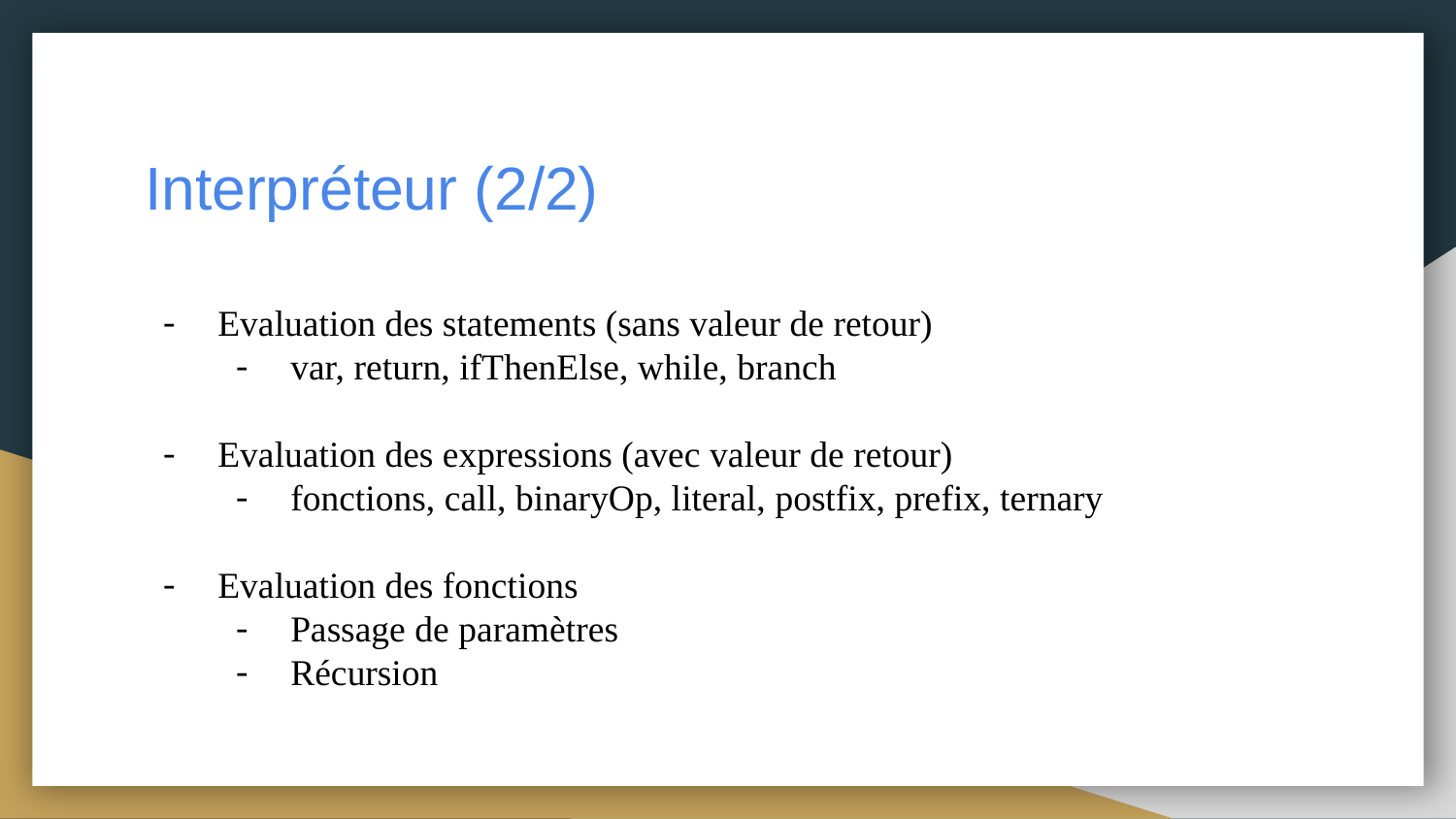

# Interpréteur (2/2)
Evaluation des statements (sans valeur de retour)
var, return, ifThenElse, while, branch

Evaluation des expressions (avec valeur de retour)
fonctions, call, binaryOp, literal, postfix, prefix, ternary

Evaluation des fonctions
Passage de paramètres
Récursion